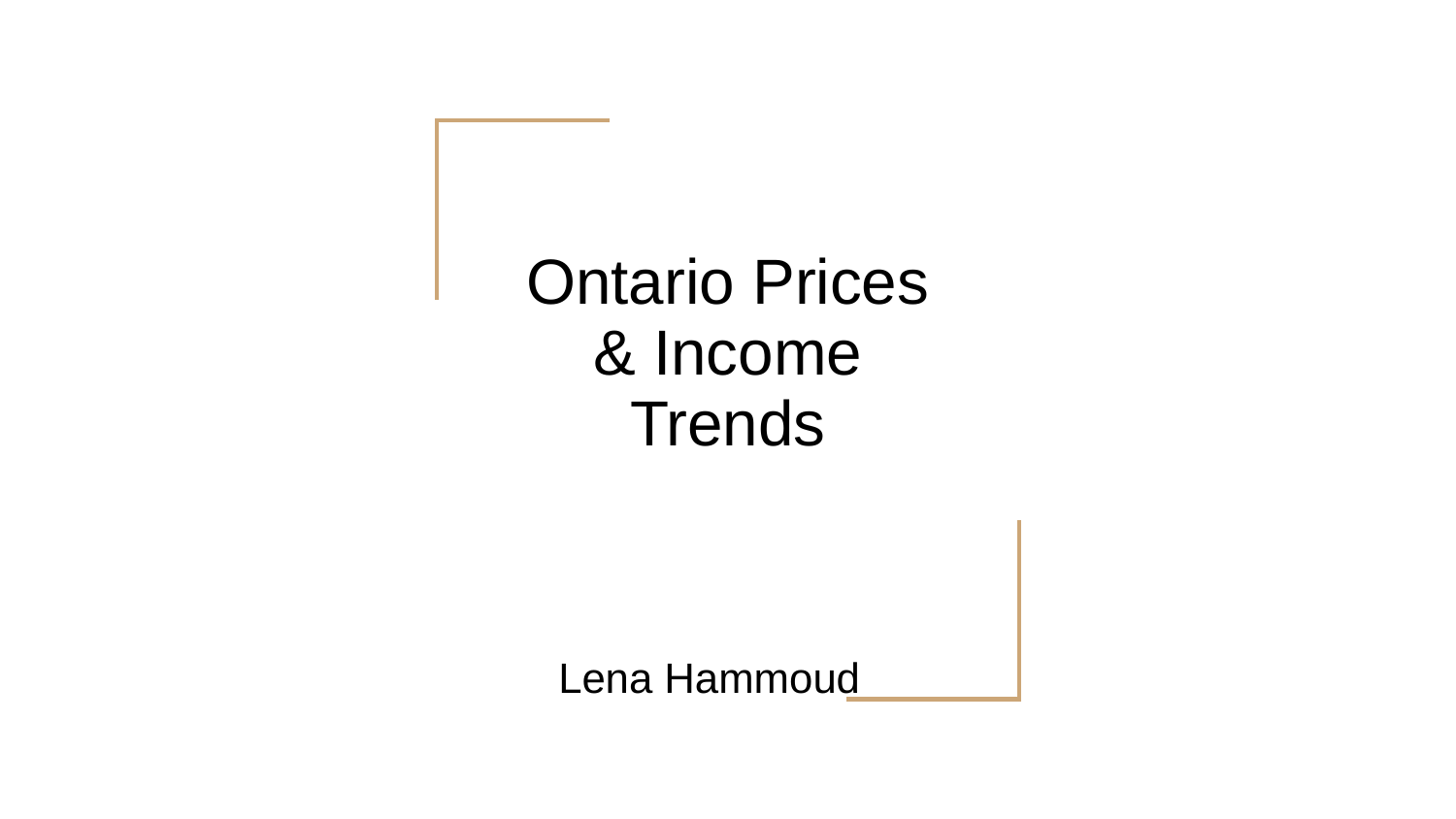

# Ontario Prices & Income Trends
Lena Hammoud